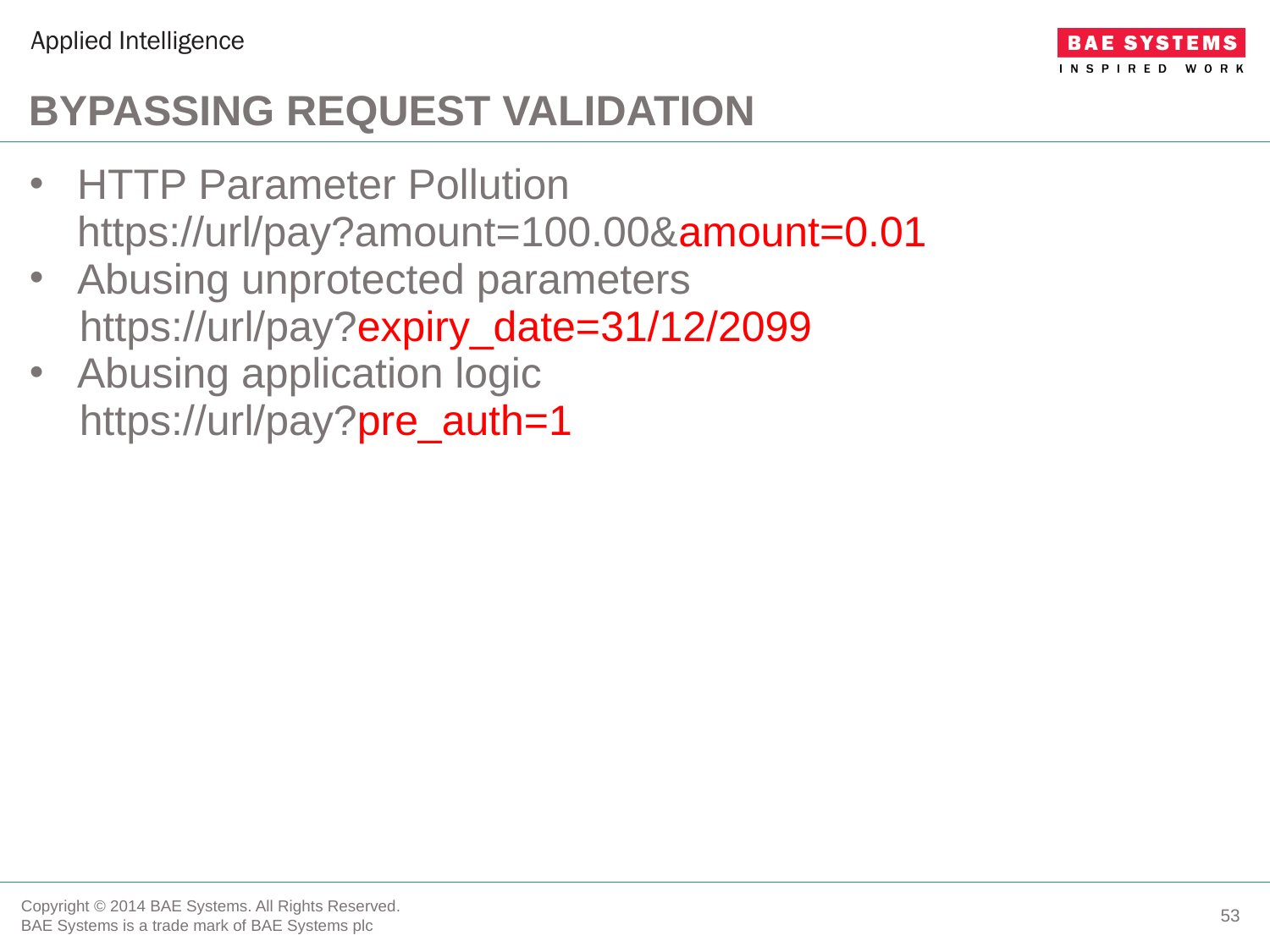

# Bypassing request validation
HTTP Parameter Pollution
https://url/pay?amount=100.00&amount=0.01
Abusing unprotected parameters
https://url/pay?expiry_date=31/12/2099
Abusing application logic
https://url/pay?pre_auth=1